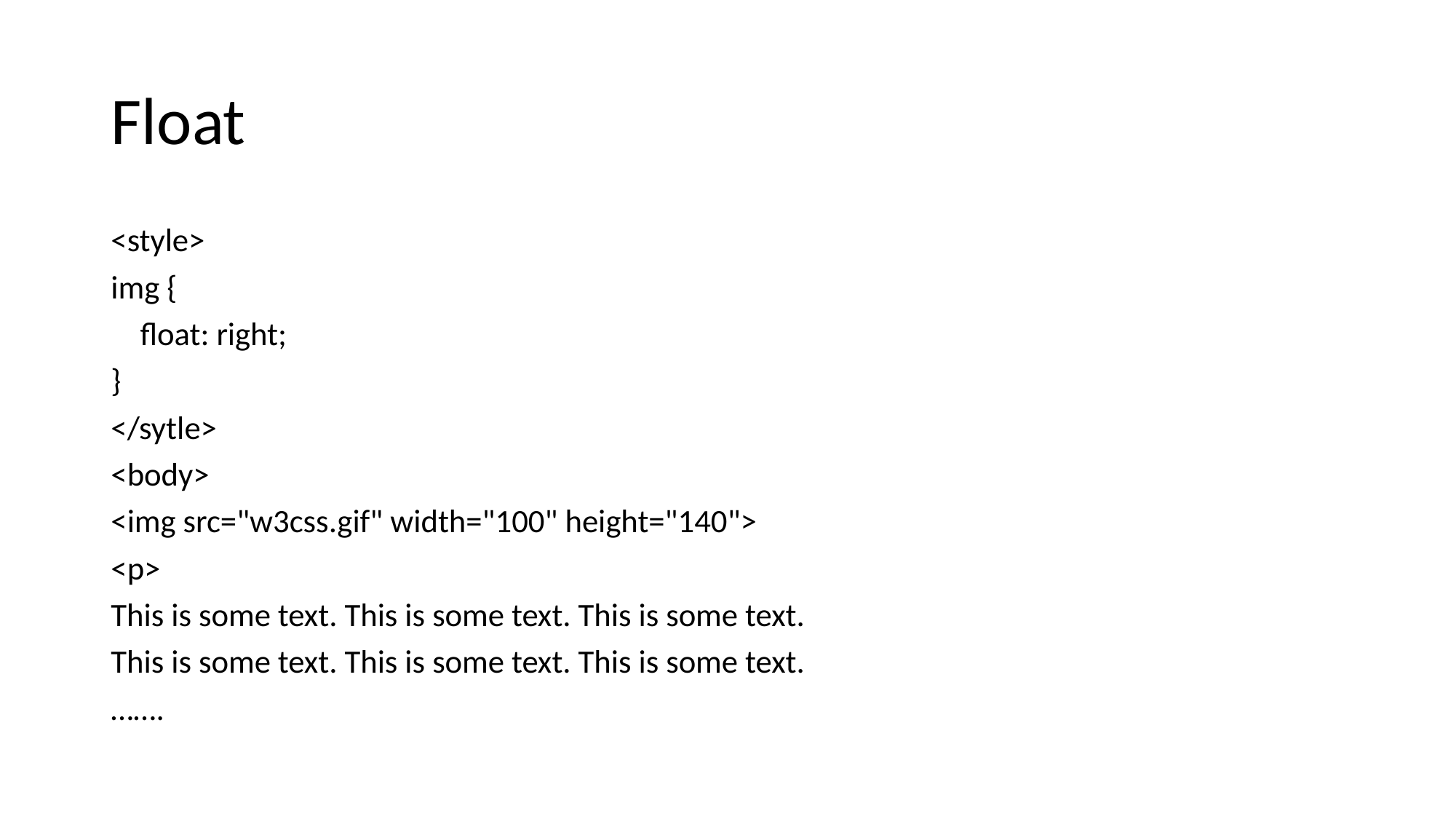

# Float
<style>
img {
    float: right;
}
</sytle>
<body>
<img src="w3css.gif" width="100" height="140">
<p>
This is some text. This is some text. This is some text.
This is some text. This is some text. This is some text.
…….